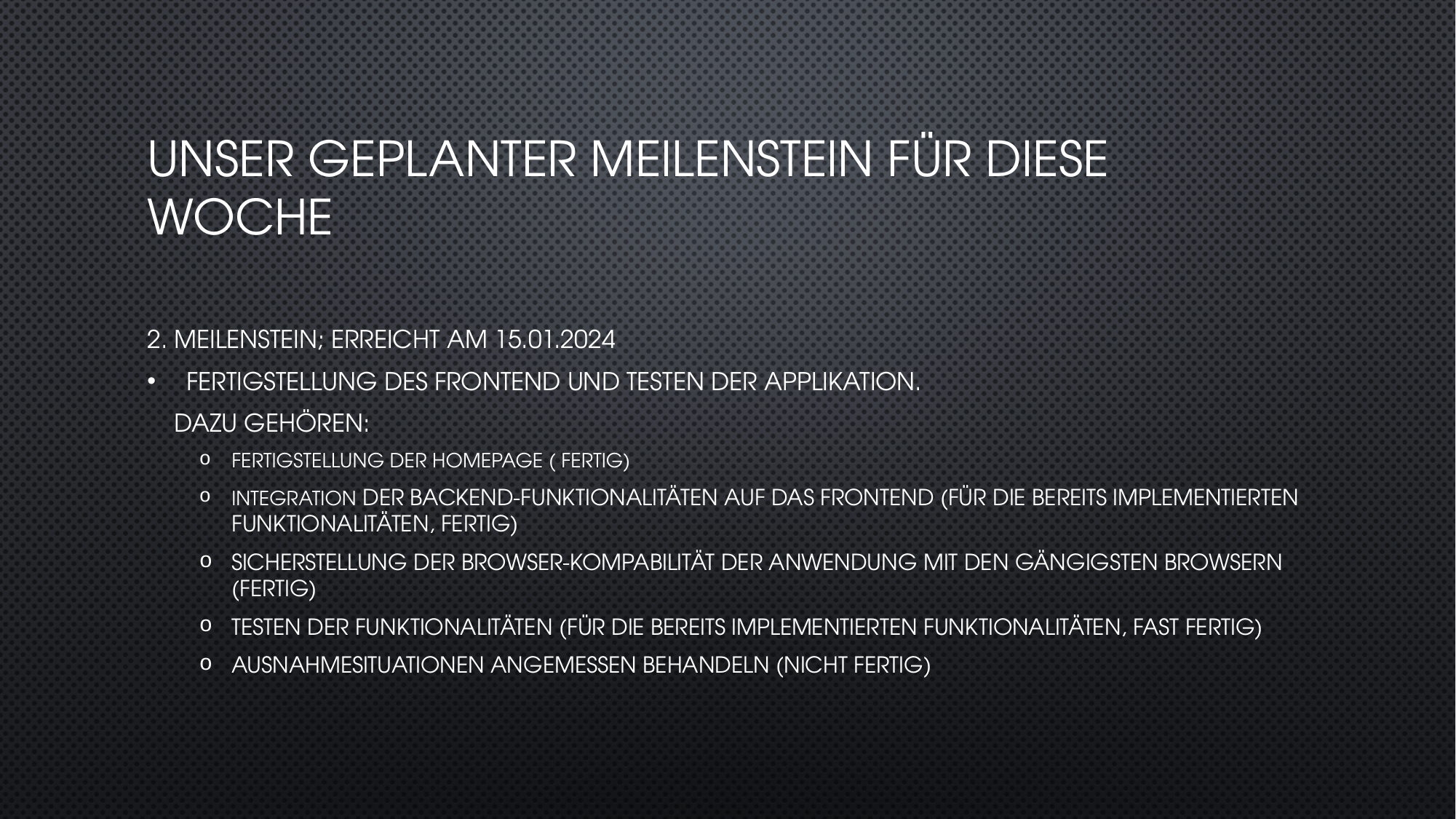

# Unser geplanter Meilenstein für diese Woche
2. Meilenstein; Erreicht am 15.01.2024
 Fertigstellung des Frontend und Testen der Applikation.
    Dazu gehören:
Fertigstellung der Homepage ( fertig)
Integration der Backend-Funktionalitäten auf das Frontend (für die bereits implementierten Funktionalitäten, fertig)
Sicherstellung der Browser-kompabilität der Anwendung mit den gängigsten Browsern (Fertig)
Testen der Funktionalitäten (für die bereits implementierten Funktionalitäten, fast fertig)
Ausnahmesituationen angemessen behandeln (nicht fertig)